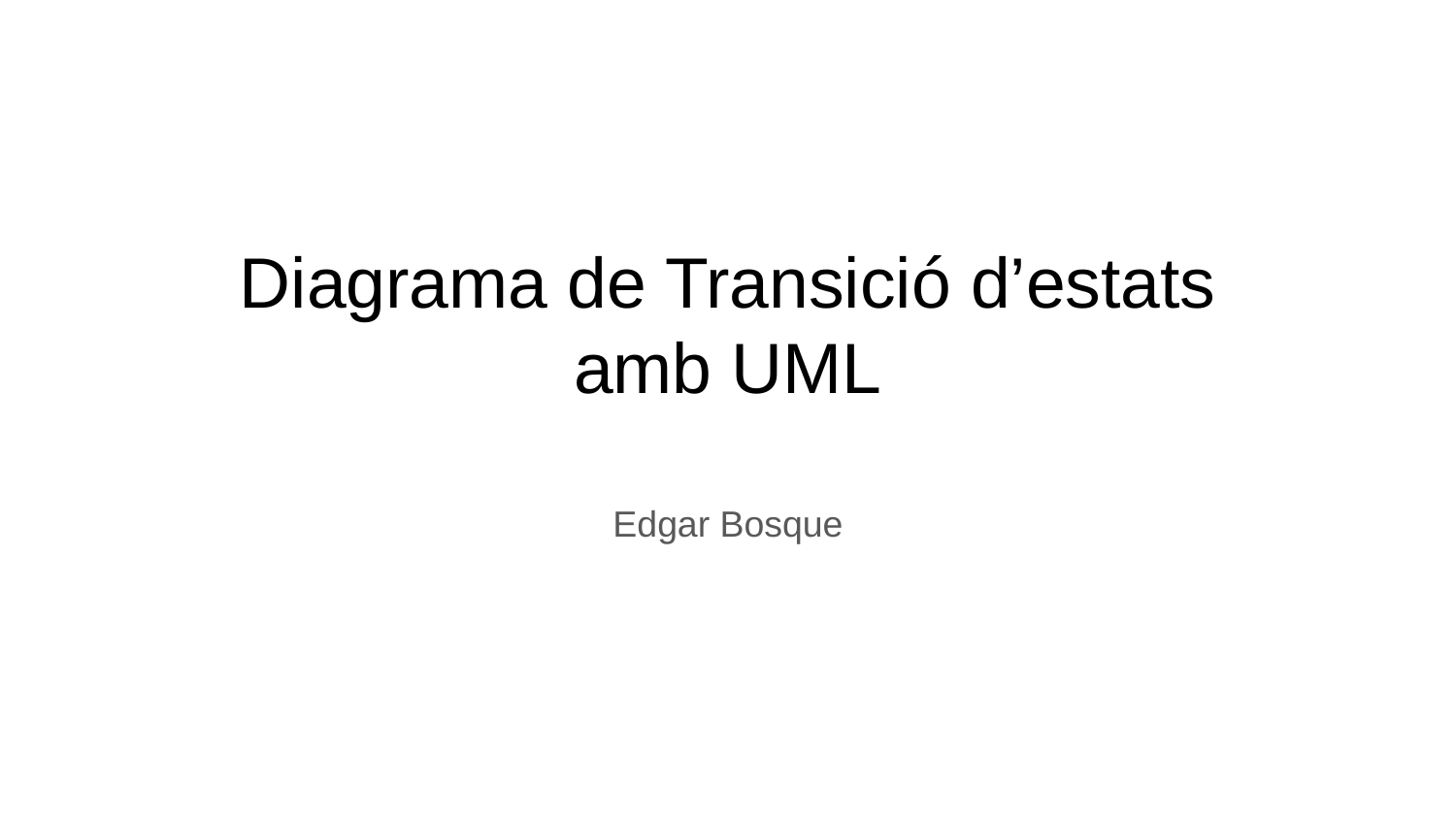

# Diagrama de Transició d’estats amb UML
Edgar Bosque